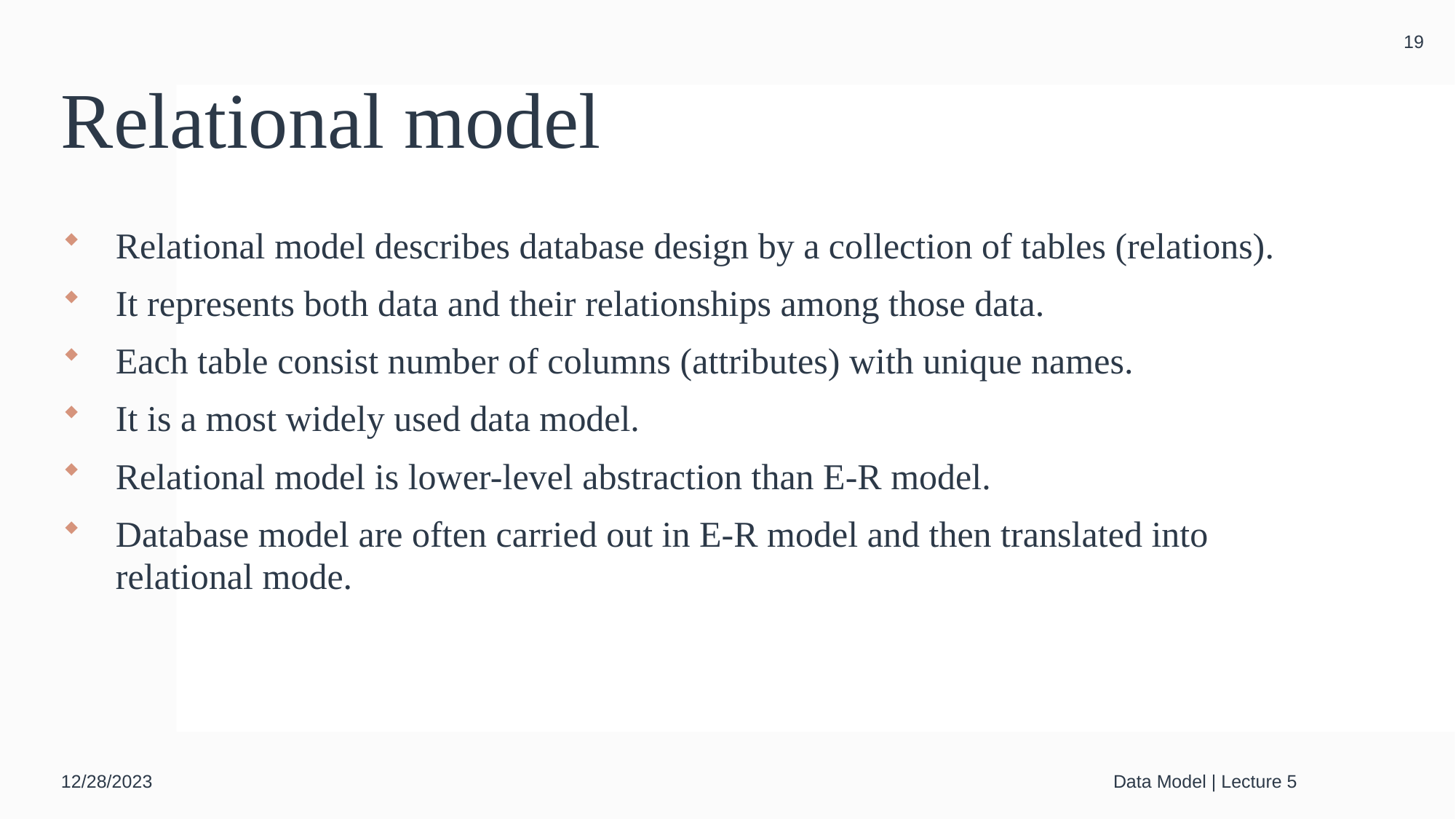

19
# Relational model
Relational model describes database design by a collection of tables (relations).
It represents both data and their relationships among those data.
Each table consist number of columns (attributes) with unique names.
It is a most widely used data model.
Relational model is lower-level abstraction than E-R model.
Database model are often carried out in E-R model and then translated into relational mode.
12/28/2023
Data Model | Lecture 5